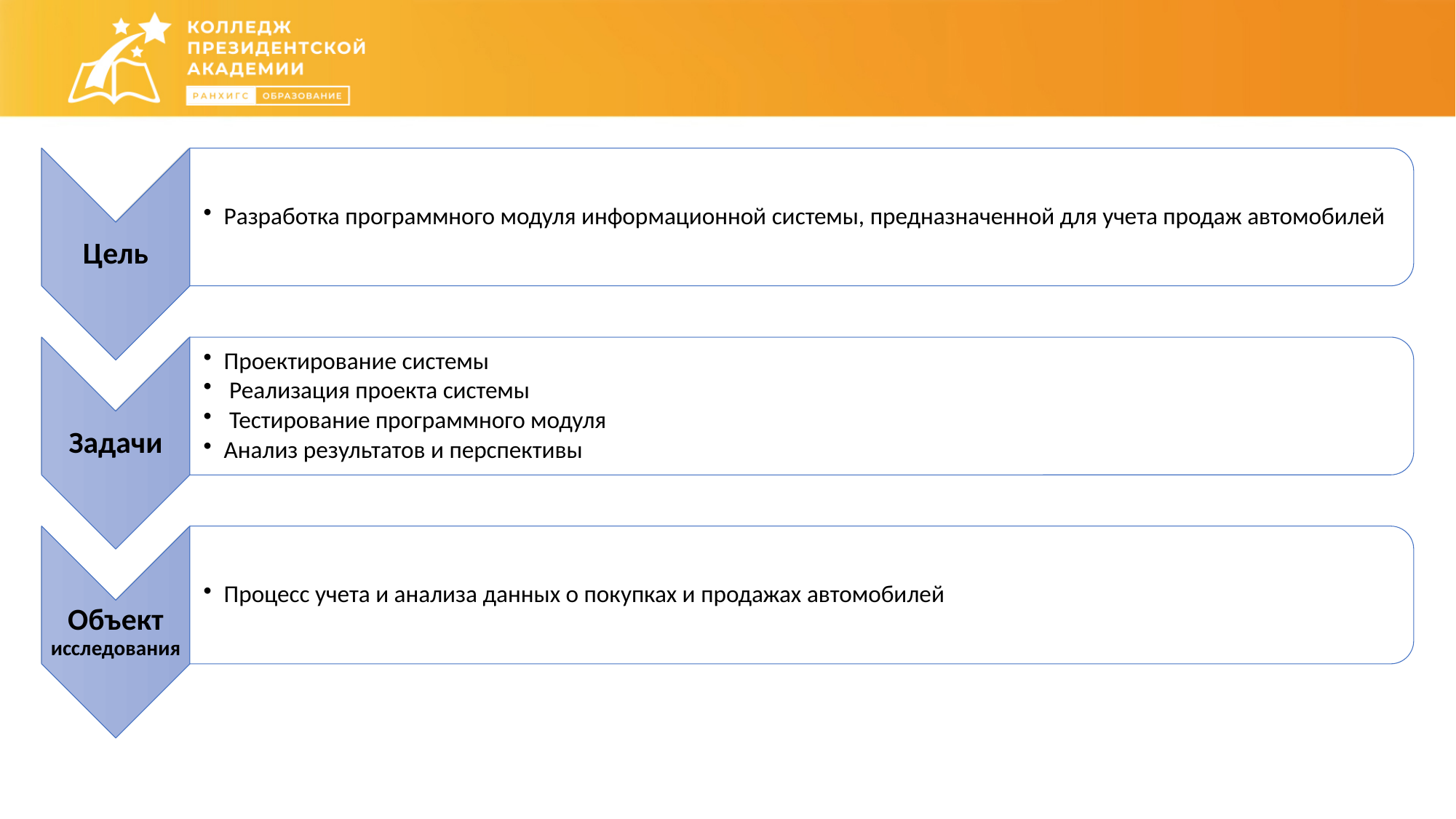

Цель
Разработка программного модуля информационной системы, предназначенной для учета продаж автомобилей
Задачи
Проектирование системы
 Реализация проекта системы
 Тестирование программного модуля
Анализ результатов и перспективы
Объект исследования
Процесс учета и анализа данных о покупках и продажах автомобилей